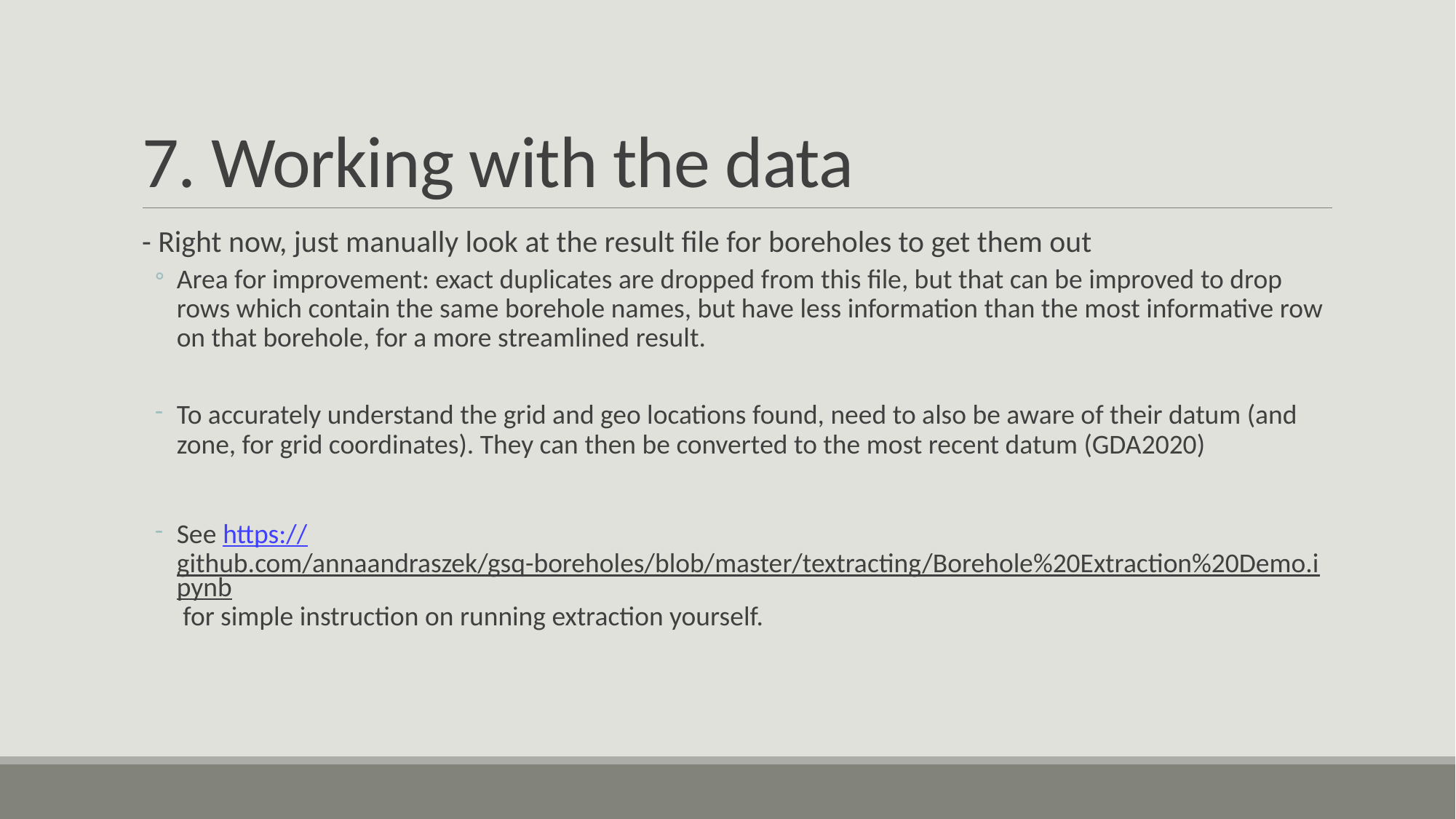

# 7. Working with the data
- Right now, just manually look at the result file for boreholes to get them out
Area for improvement: exact duplicates are dropped from this file, but that can be improved to drop rows which contain the same borehole names, but have less information than the most informative row on that borehole, for a more streamlined result.

To accurately understand the grid and geo locations found, need to also be aware of their datum (and zone, for grid coordinates). They can then be converted to the most recent datum (GDA2020)

See https://github.com/annaandraszek/gsq-boreholes/blob/master/textracting/Borehole%20Extraction%20Demo.ipynb for simple instruction on running extraction yourself.